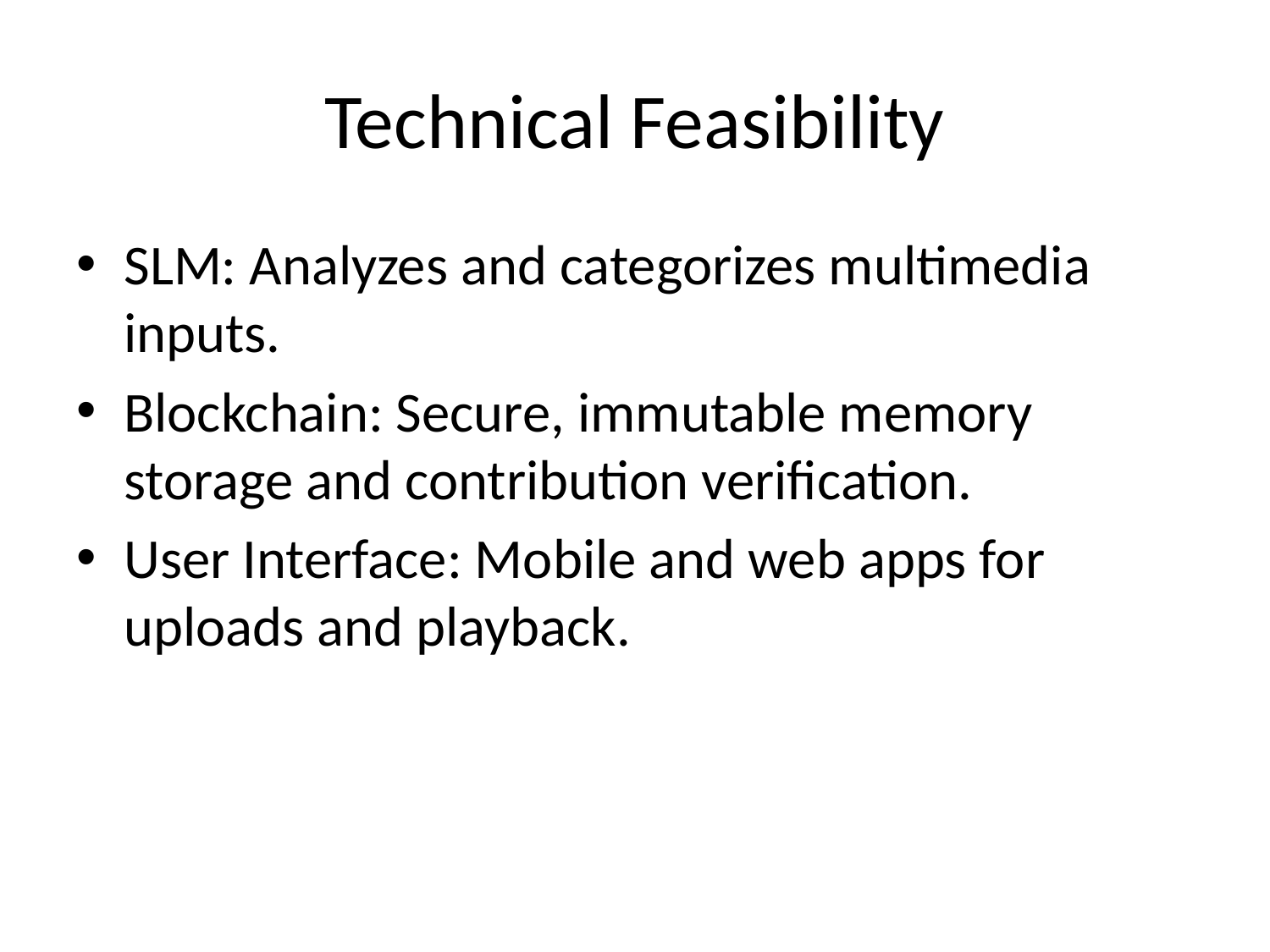

# Technical Feasibility
SLM: Analyzes and categorizes multimedia inputs.
Blockchain: Secure, immutable memory storage and contribution verification.
User Interface: Mobile and web apps for uploads and playback.